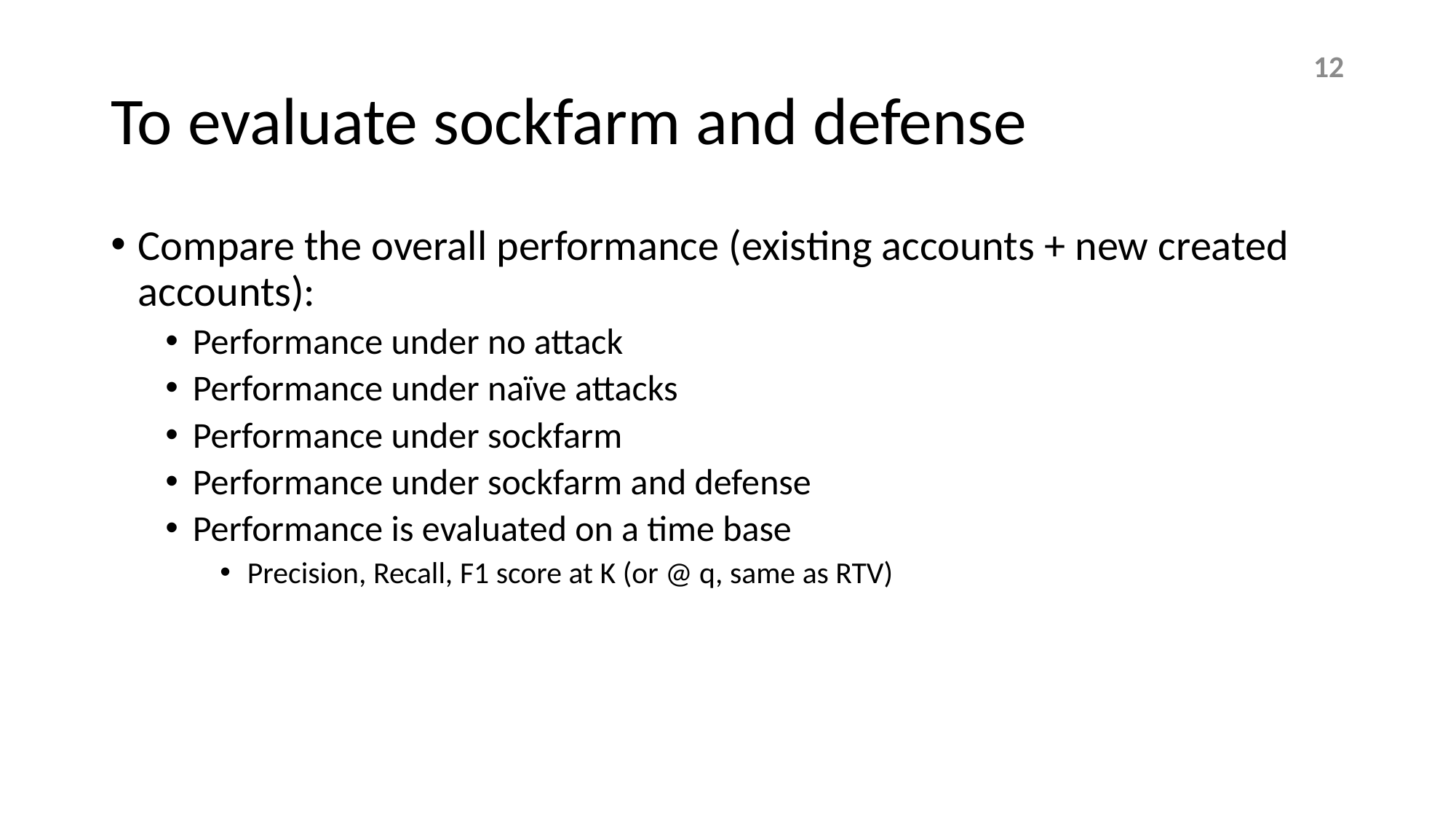

# To evaluate sockfarm and defense
12
Compare the overall performance (existing accounts + new created accounts):
Performance under no attack
Performance under naïve attacks
Performance under sockfarm
Performance under sockfarm and defense
Performance is evaluated on a time base
Precision, Recall, F1 score at K (or @ q, same as RTV)